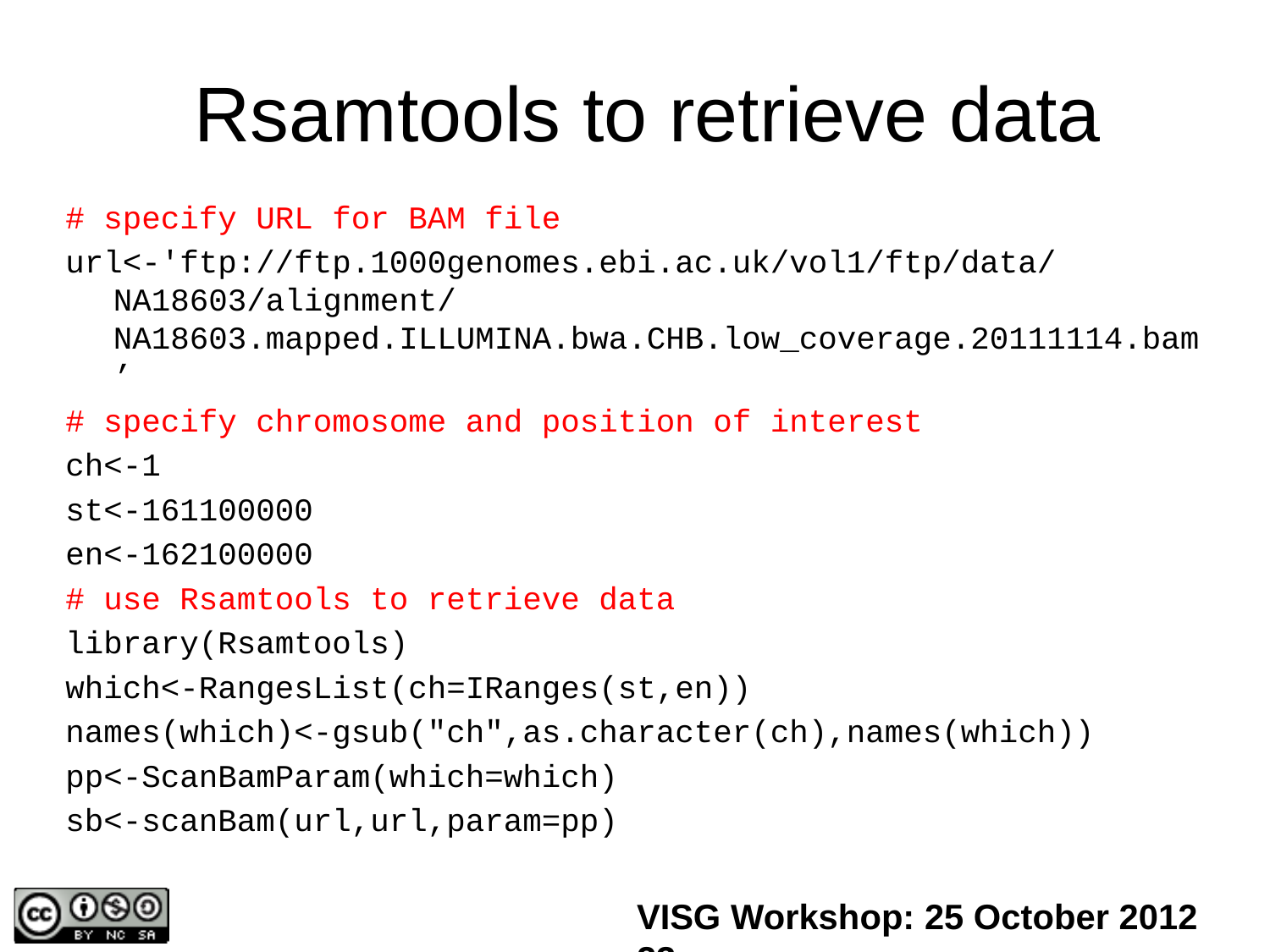

# Rsamtools to retrieve data
# specify URL for BAM file
url<-'ftp://ftp.1000genomes.ebi.ac.uk/vol1/ftp/data/NA18603/alignment/NA18603.mapped.ILLUMINA.bwa.CHB.low_coverage.20111114.bam’
# specify chromosome and position of interest
ch<-1
st<-161100000
en<-162100000
# use Rsamtools to retrieve data
library(Rsamtools)
which<-RangesList(ch=IRanges(st,en))
names(which)<-gsub("ch",as.character(ch),names(which))
pp<-ScanBamParam(which=which)
sb<-scanBam(url,url,param=pp)